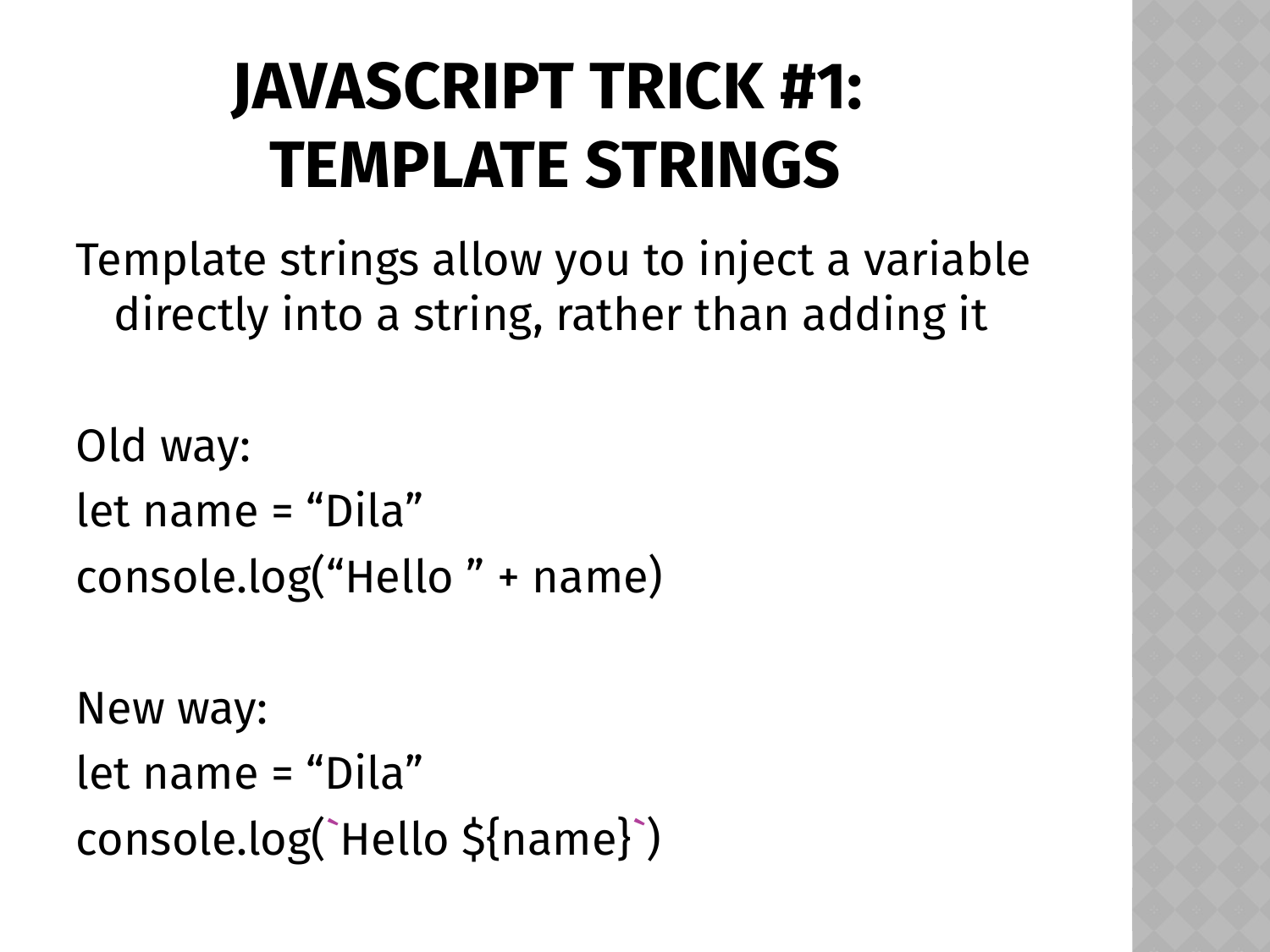

# Javascript Trick #1: Template strings
Template strings allow you to inject a variable directly into a string, rather than adding it

Old way:
let name = “Dila”
console.log(“Hello ” + name)

New way:
let name = “Dila”
console.log(`Hello ${name}`)